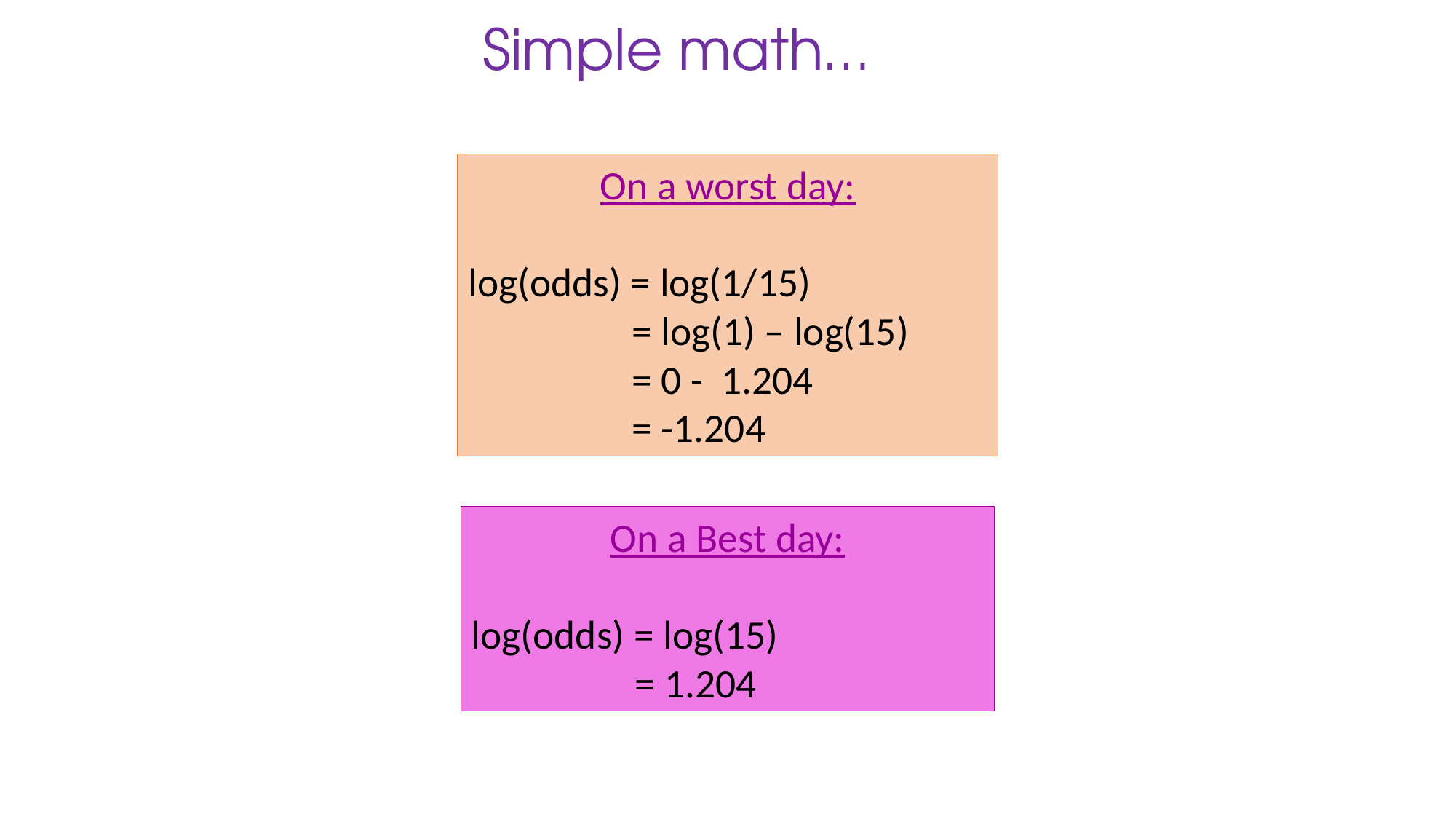

# Simple math…
On a worst day:

log(odds) = log(1/15)
	      = log(1) – log(15)
	      = 0 -  1.204
	      = -1.204
On a Best day:

log(odds) = log(15)
                  = 1.204